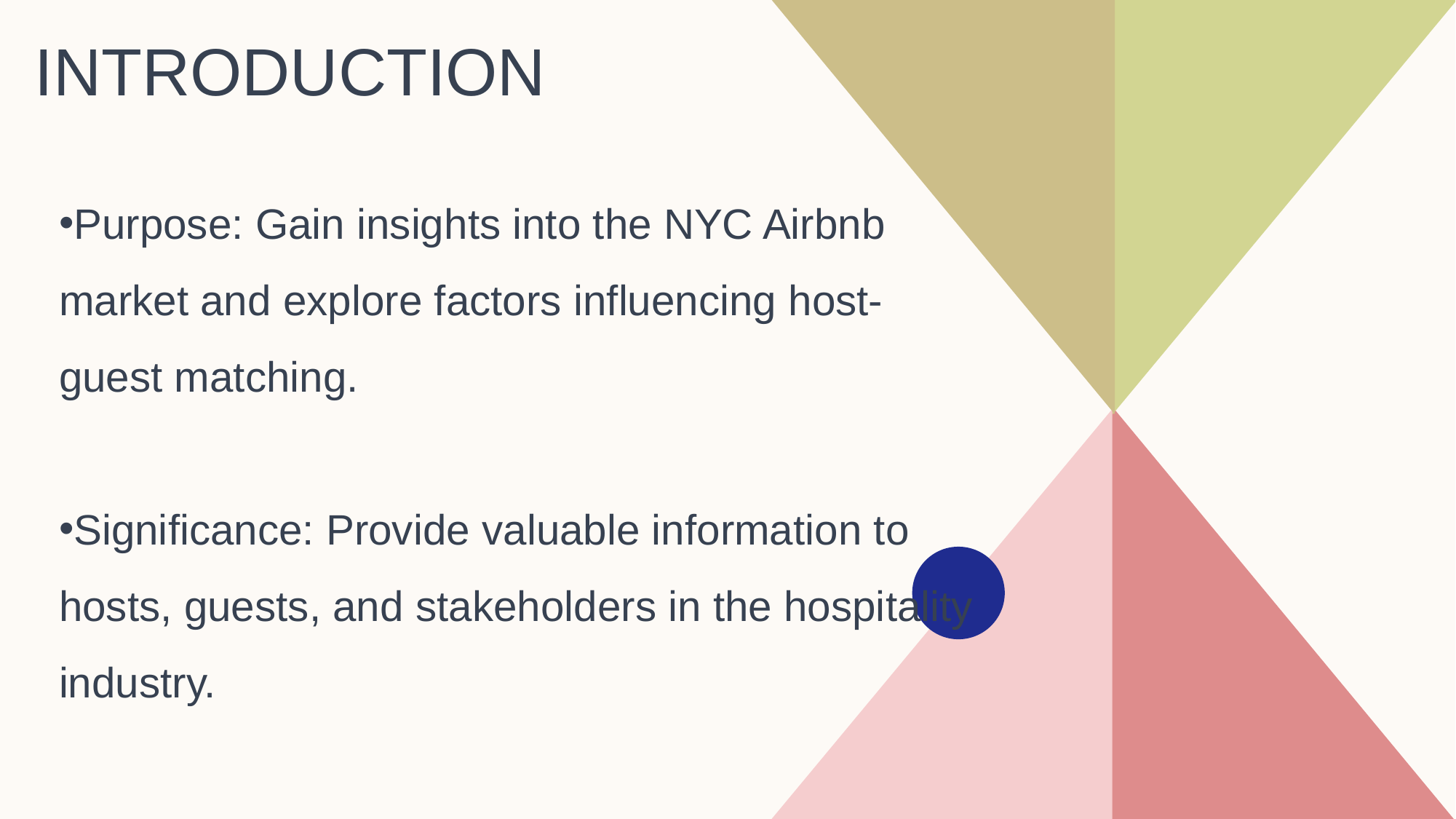

# Introduction
Purpose: Gain insights into the NYC Airbnb market and explore factors influencing host-guest matching.

Significance: Provide valuable information to hosts, guests, and stakeholders in the hospitality industry.